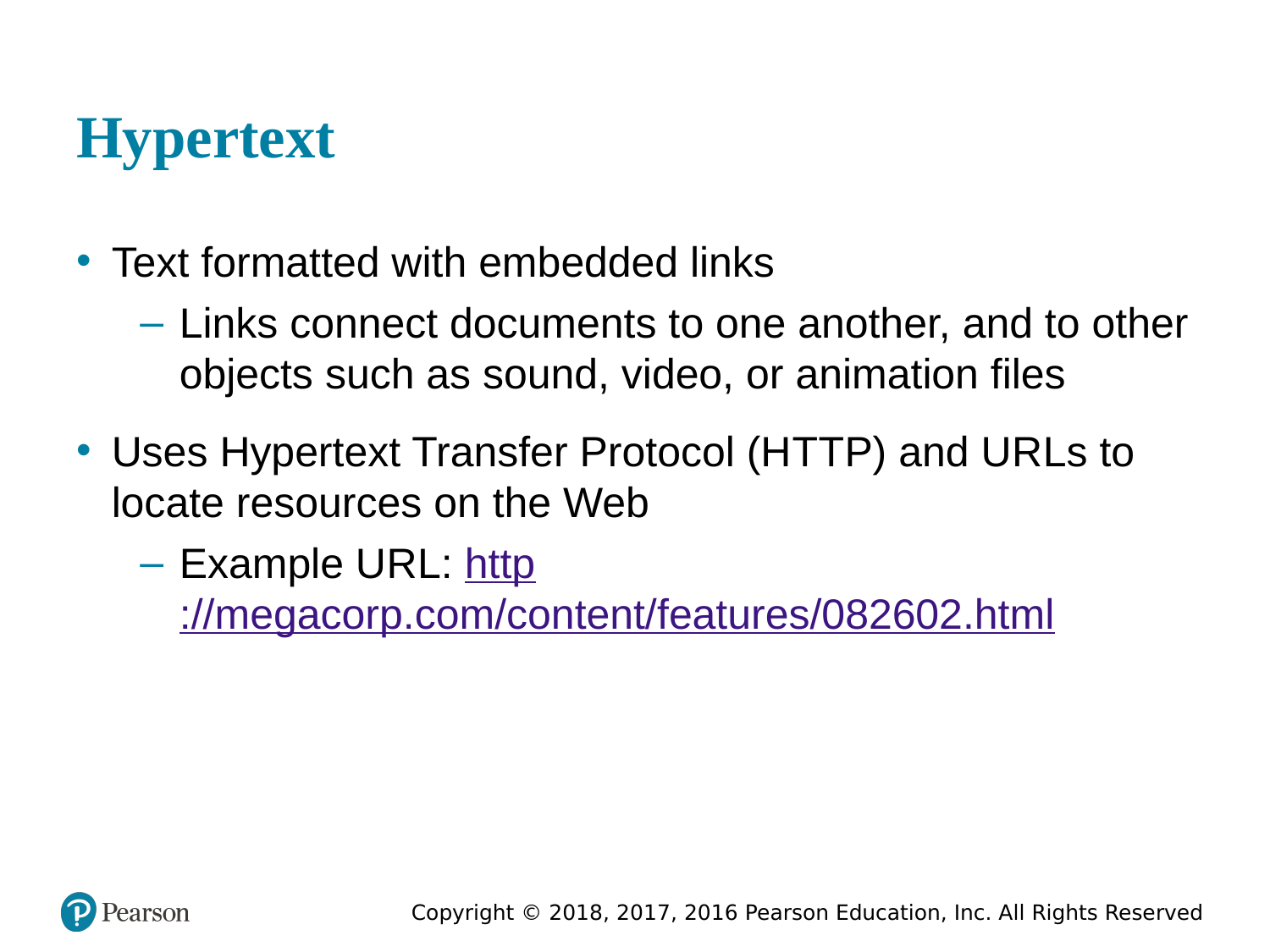

# Hypertext
Text formatted with embedded links
Links connect documents to one another, and to other objects such as sound, video, or animation files
Uses Hypertext Transfer Protocol (H T T P) and U R Ls to locate resources on the Web
Example U R L: http://megacorp.com/content/features/082602.html